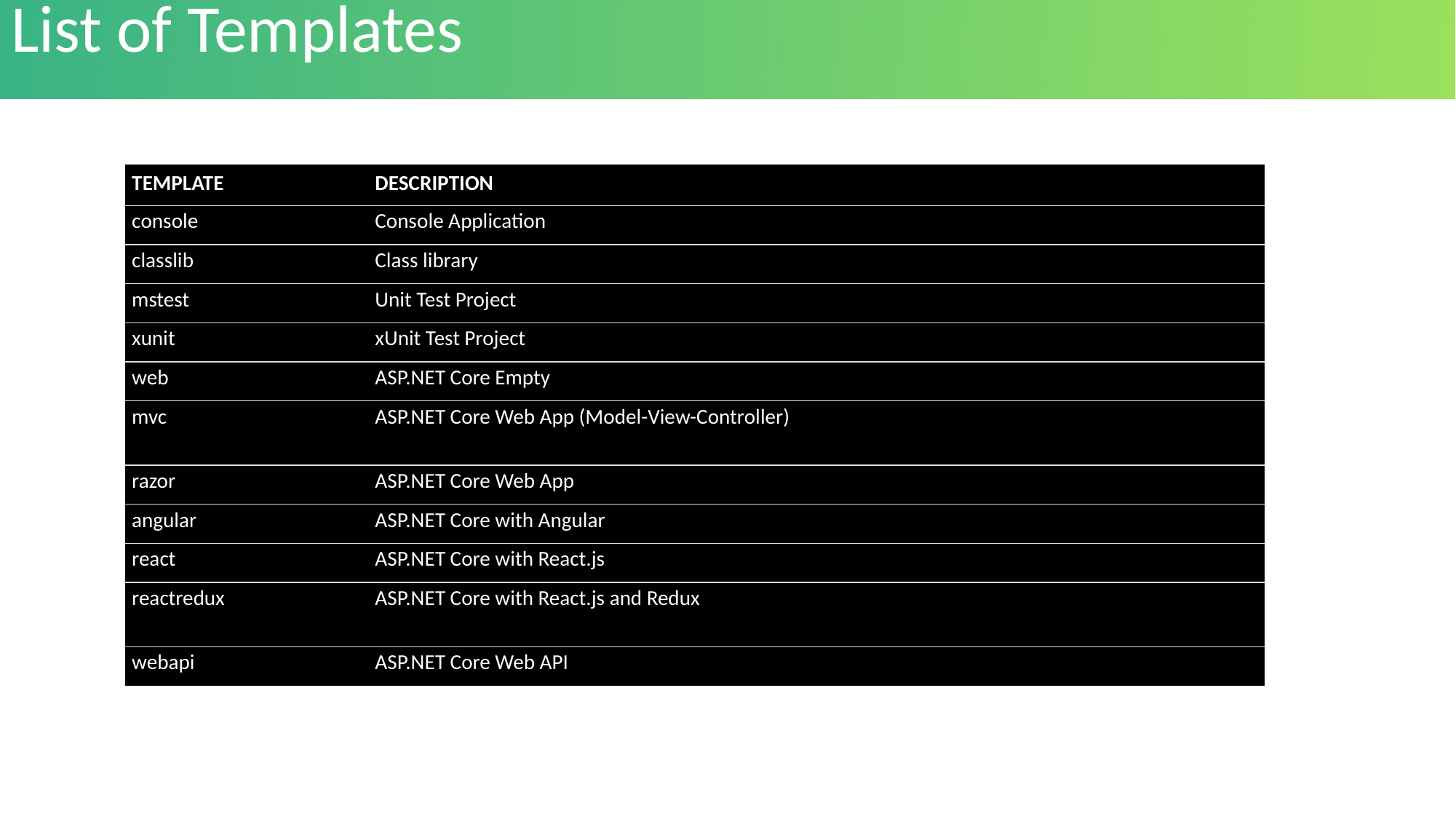

List of Templates
| TEMPLATE | DESCRIPTION |
| --- | --- |
| console | Console Application |
| classlib | Class library |
| mstest | Unit Test Project |
| xunit | xUnit Test Project |
| web | ASP.NET Core Empty |
| mvc | ASP.NET Core Web App (Model-View-Controller) |
| razor | ASP.NET Core Web App |
| angular | ASP.NET Core with Angular |
| react | ASP.NET Core with React.js |
| reactredux | ASP.NET Core with React.js and Redux |
| webapi | ASP.NET Core Web API |